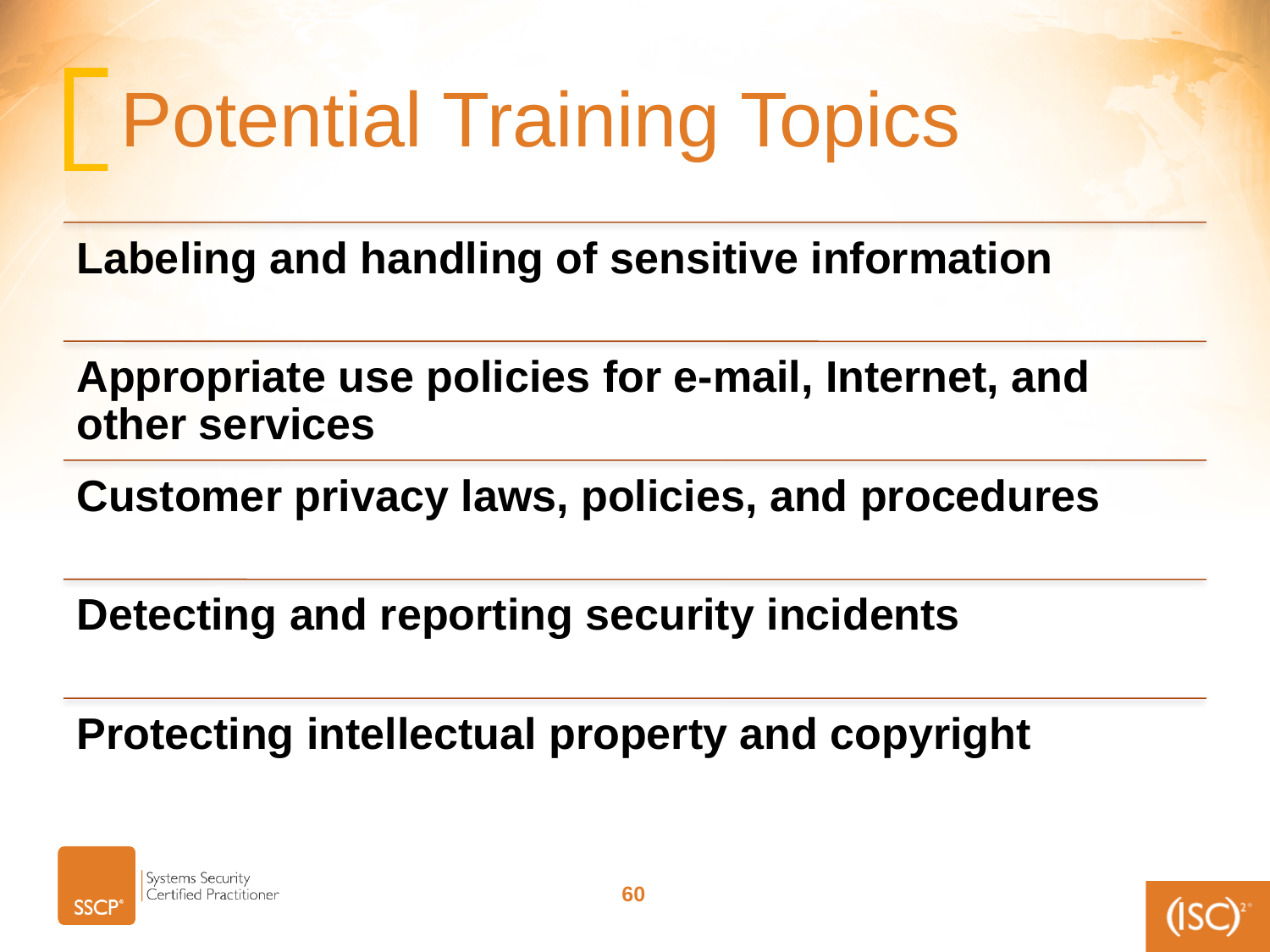

# Potential Training Topics
Labeling and handling of sensitive information
Appropriate use policies for e-mail, Internet, and other services
Customer privacy laws, policies, and procedures
Detecting and reporting security incidents
Protecting intellectual property and copyright